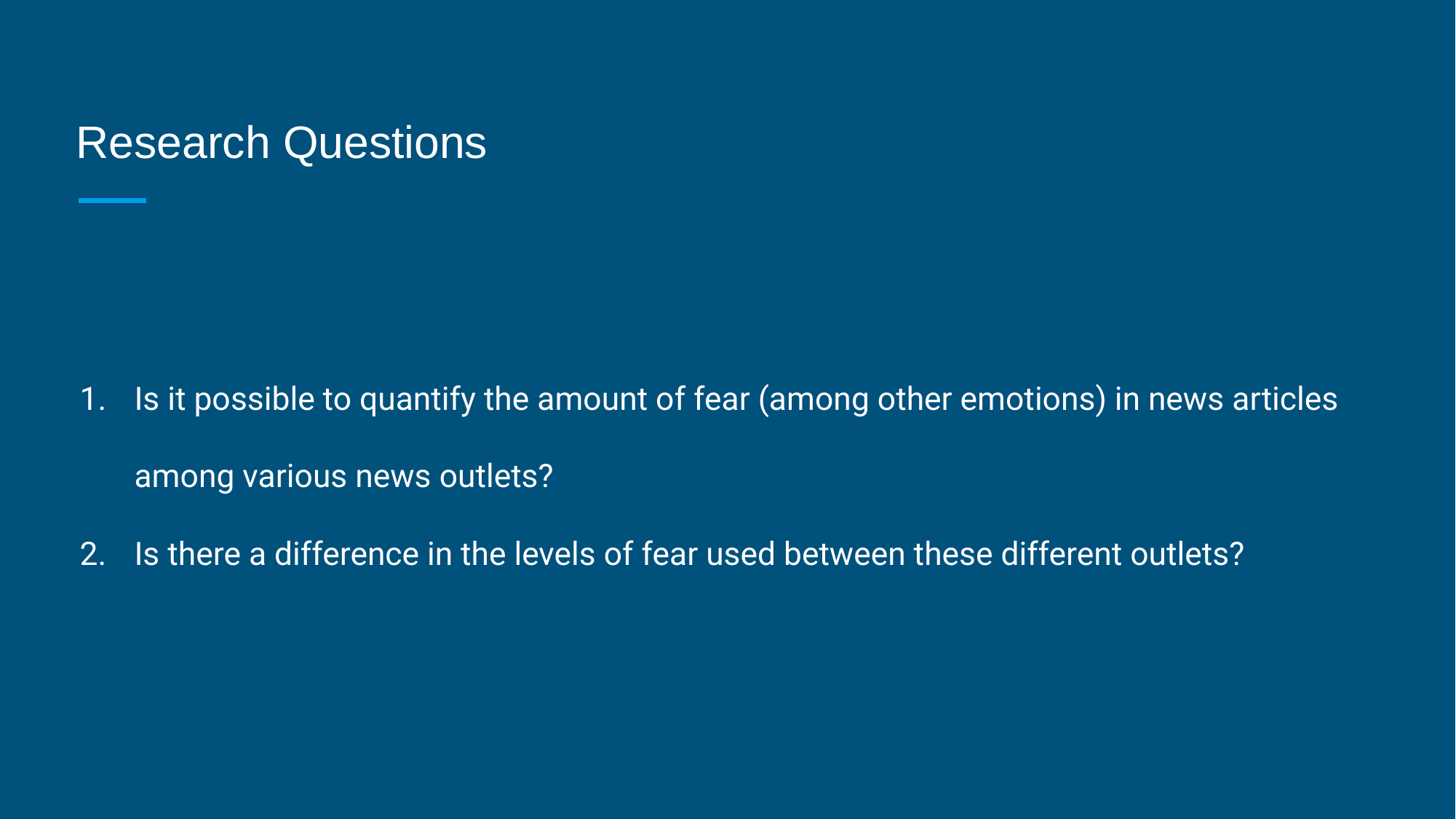

# Research Questions
Is it possible to quantify the amount of fear (among other emotions) in news articles among various news outlets?
Is there a difference in the levels of fear used between these different outlets?